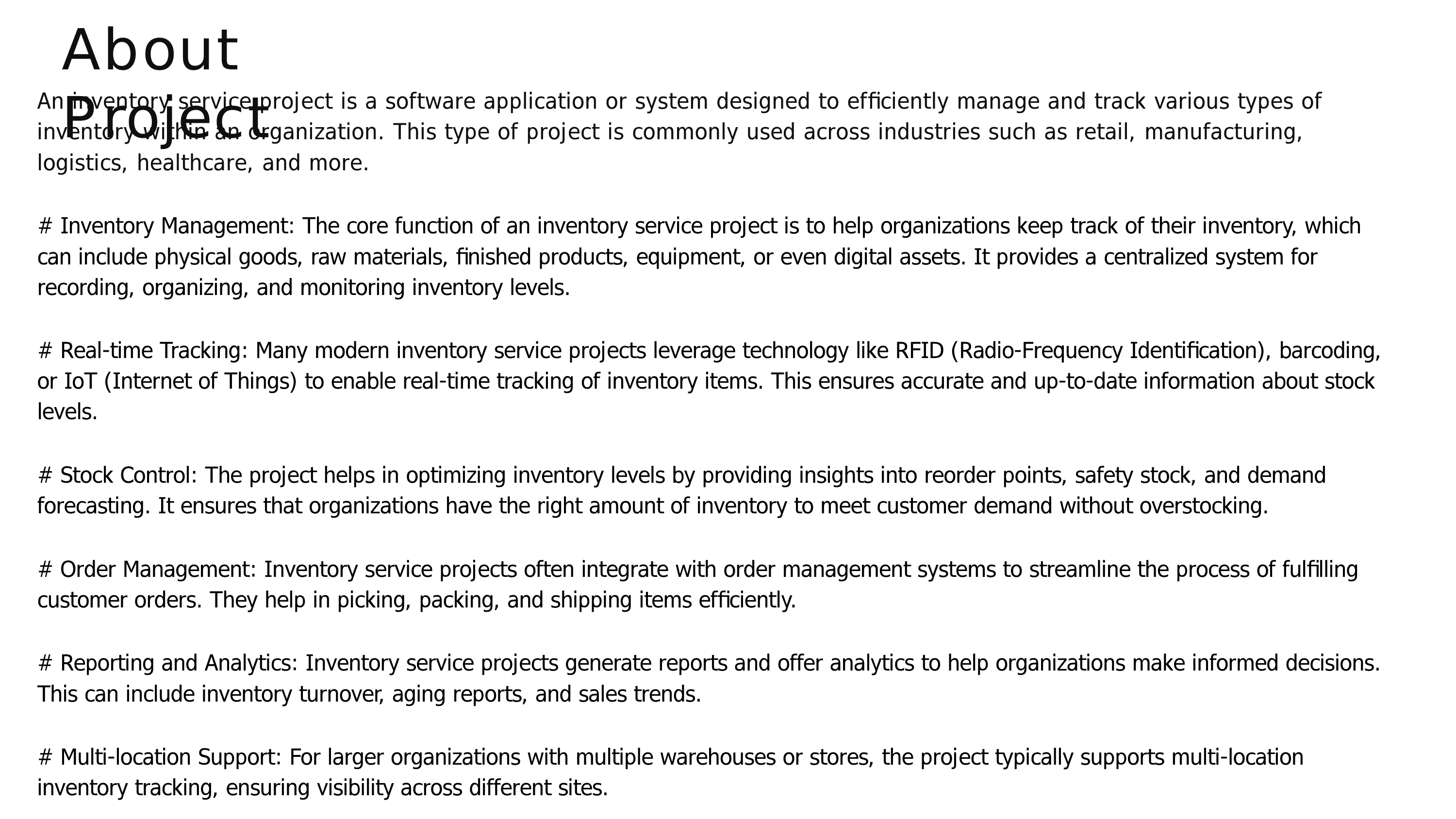

# About Project
An inventory service project is a software application or system designed to efficiently manage and track various types of inventory within an organization. This type of project is commonly used across industries such as retail, manufacturing, logistics, healthcare, and more.

# Inventory Management: The core function of an inventory service project is to help organizations keep track of their inventory, which can include physical goods, raw materials, finished products, equipment, or even digital assets. It provides a centralized system for recording, organizing, and monitoring inventory levels.

# Real-time Tracking: Many modern inventory service projects leverage technology like RFID (Radio-Frequency Identification), barcoding, or IoT (Internet of Things) to enable real-time tracking of inventory items. This ensures accurate and up-to-date information about stock levels.

# Stock Control: The project helps in optimizing inventory levels by providing insights into reorder points, safety stock, and demand forecasting. It ensures that organizations have the right amount of inventory to meet customer demand without overstocking.

# Order Management: Inventory service projects often integrate with order management systems to streamline the process of fulfilling customer orders. They help in picking, packing, and shipping items efficiently.

# Reporting and Analytics: Inventory service projects generate reports and offer analytics to help organizations make informed decisions. This can include inventory turnover, aging reports, and sales trends.

# Multi-location Support: For larger organizations with multiple warehouses or stores, the project typically supports multi-location inventory tracking, ensuring visibility across different sites.